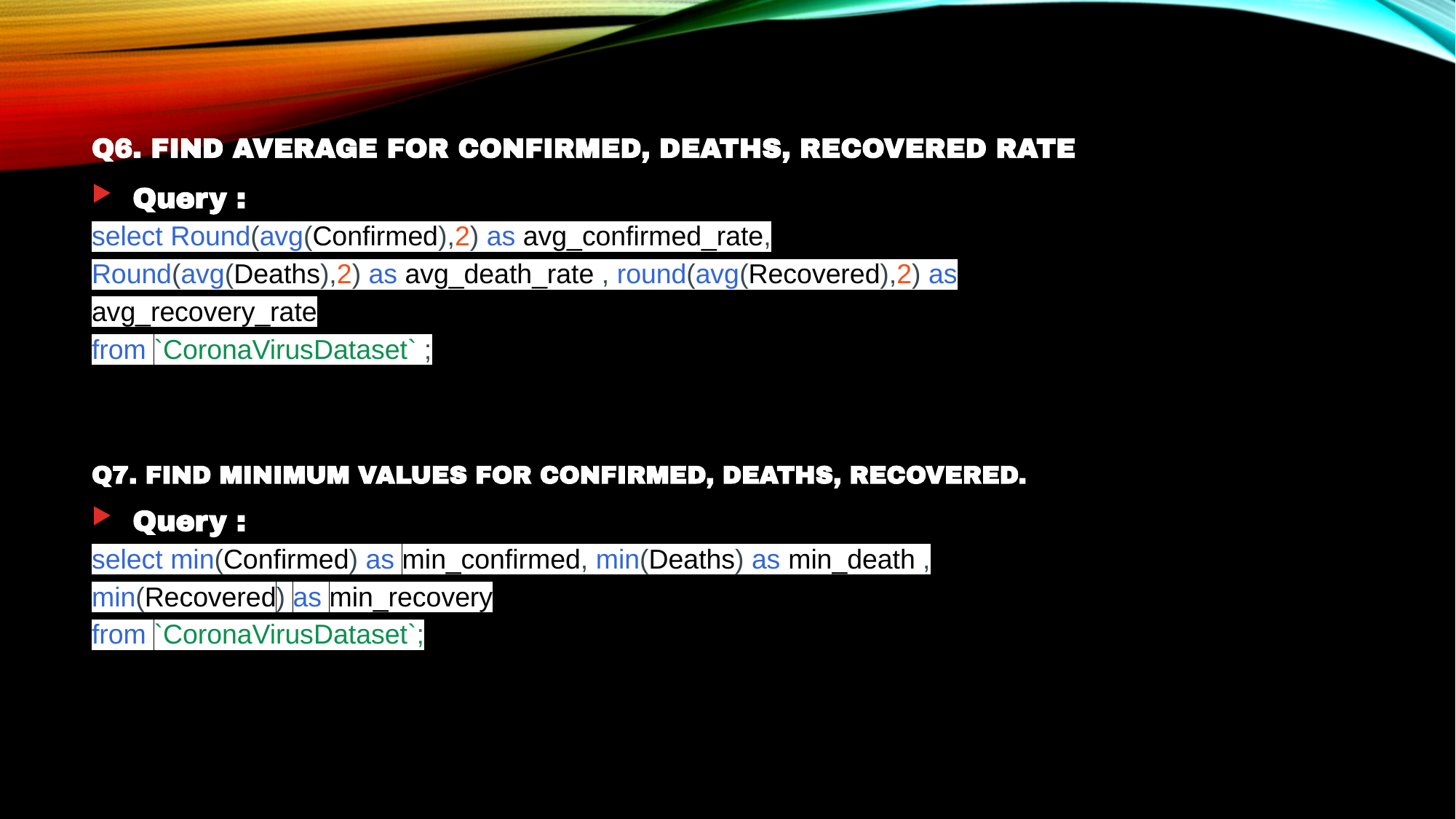

# Q6. Find average for confirmed, deaths, recovered rate
Query :
select Round(avg(Confirmed),2) as avg_confirmed_rate, Round(avg(Deaths),2) as avg_death_rate , round(avg(Recovered),2) as avg_recovery_rate
from `CoronaVirusDataset` ;

Q7. Find minimum values for confirmed, deaths, recovered.
Query :
select min(Confirmed) as min_confirmed, min(Deaths) as min_death , min(Recovered) as min_recovery
from `CoronaVirusDataset`;